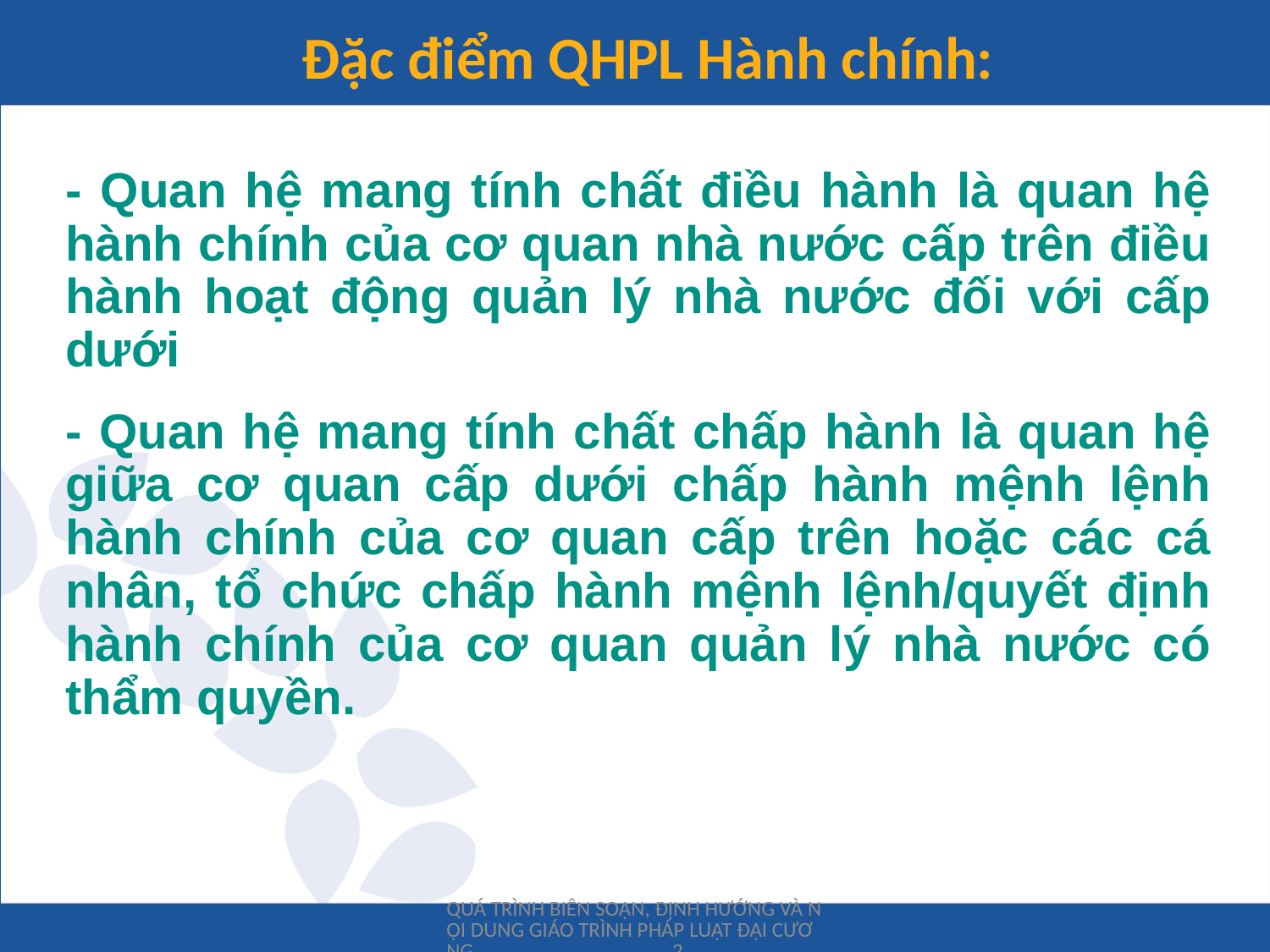

Đặc điểm QHPL Hành chính:
- Quan hệ mang tính chất điều hành là quan hệ hành chính của cơ quan nhà nước cấp trên điều hành hoạt động quản lý nhà nước đối với cấp dưới
- Quan hệ mang tính chất chấp hành là quan hệ giữa cơ quan cấp dưới chấp hành mệnh lệnh hành chính của cơ quan cấp trên hoặc các cá nhân, tổ chức chấp hành mệnh lệnh/quyết định hành chính của cơ quan quản lý nhà nước có thẩm quyền.
QUÁ TRÌNH BIÊN SOẠN, ĐỊNH HƯỚNG VÀ NỘI DUNG GIÁO TRÌNH PHÁP LUẬT ĐẠI CƯƠNG                                         2
12